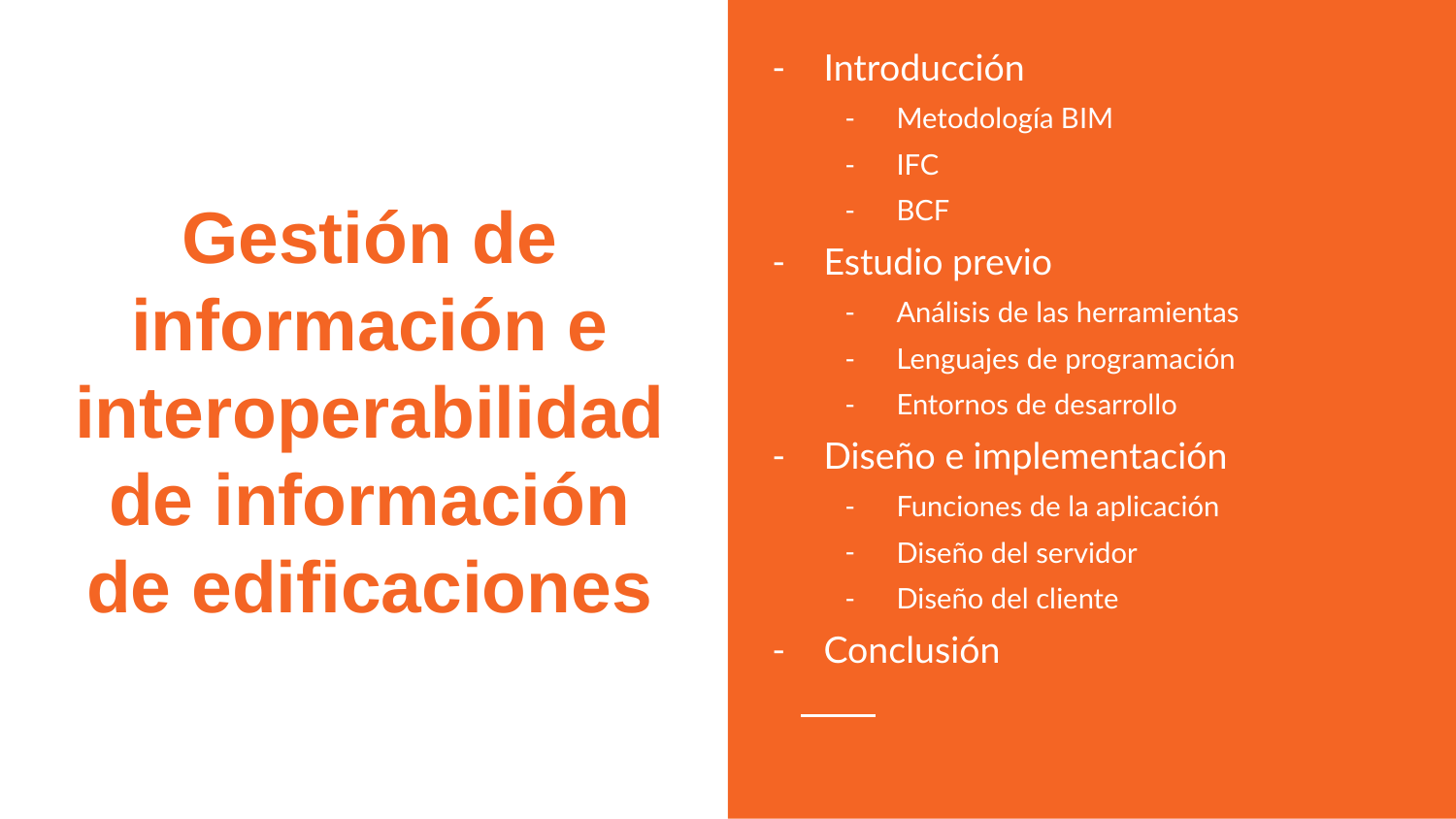

Introducción
Metodología BIM
IFC
BCF
Estudio previo
Análisis de las herramientas
Lenguajes de programación
Entornos de desarrollo
Diseño e implementación
Funciones de la aplicación
Diseño del servidor
Diseño del cliente
Conclusión
# Gestión de información e interoperabilidad de información de edificaciones